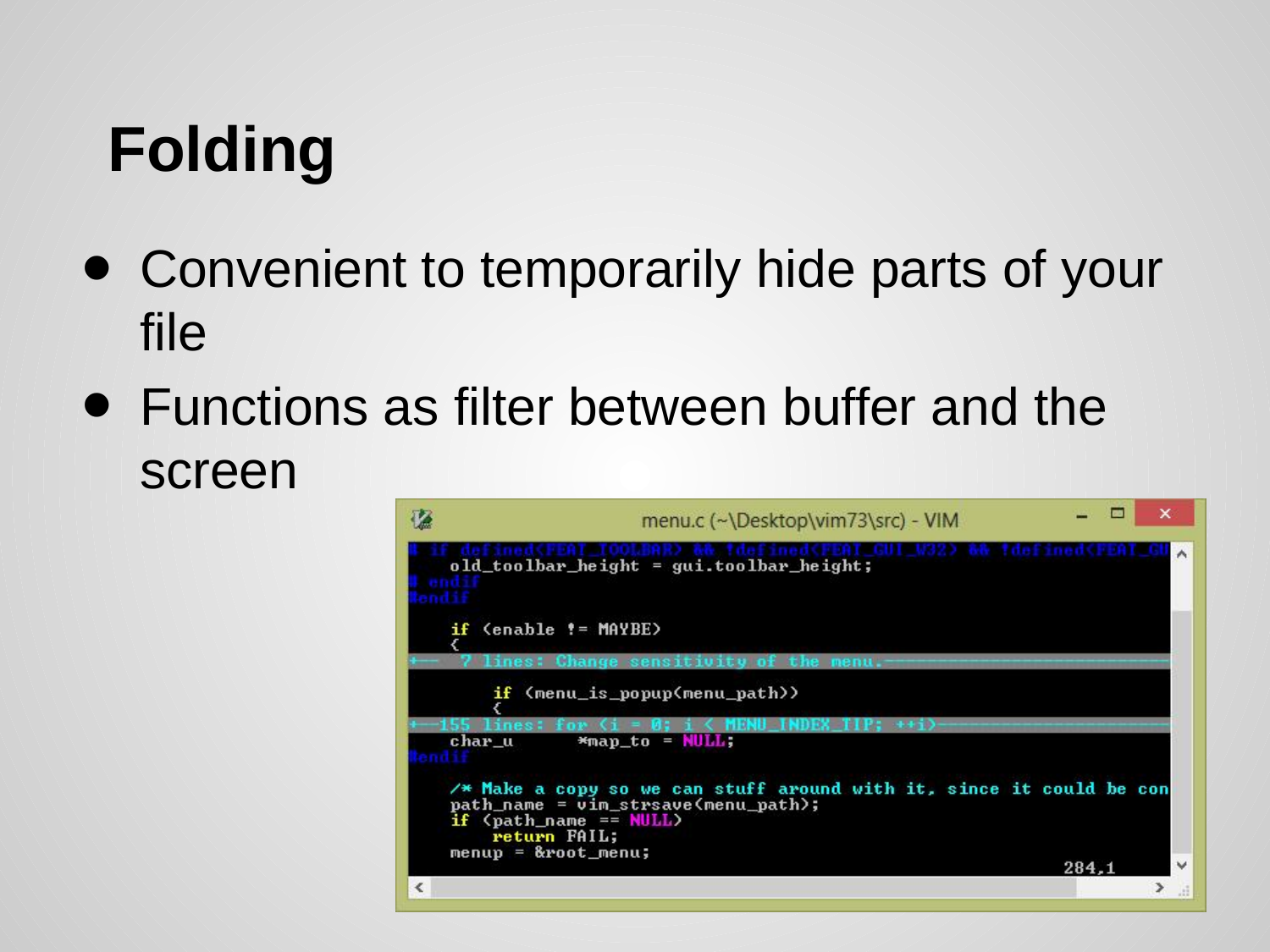

# Folding
Convenient to temporarily hide parts of your file
Functions as filter between buffer and the screen